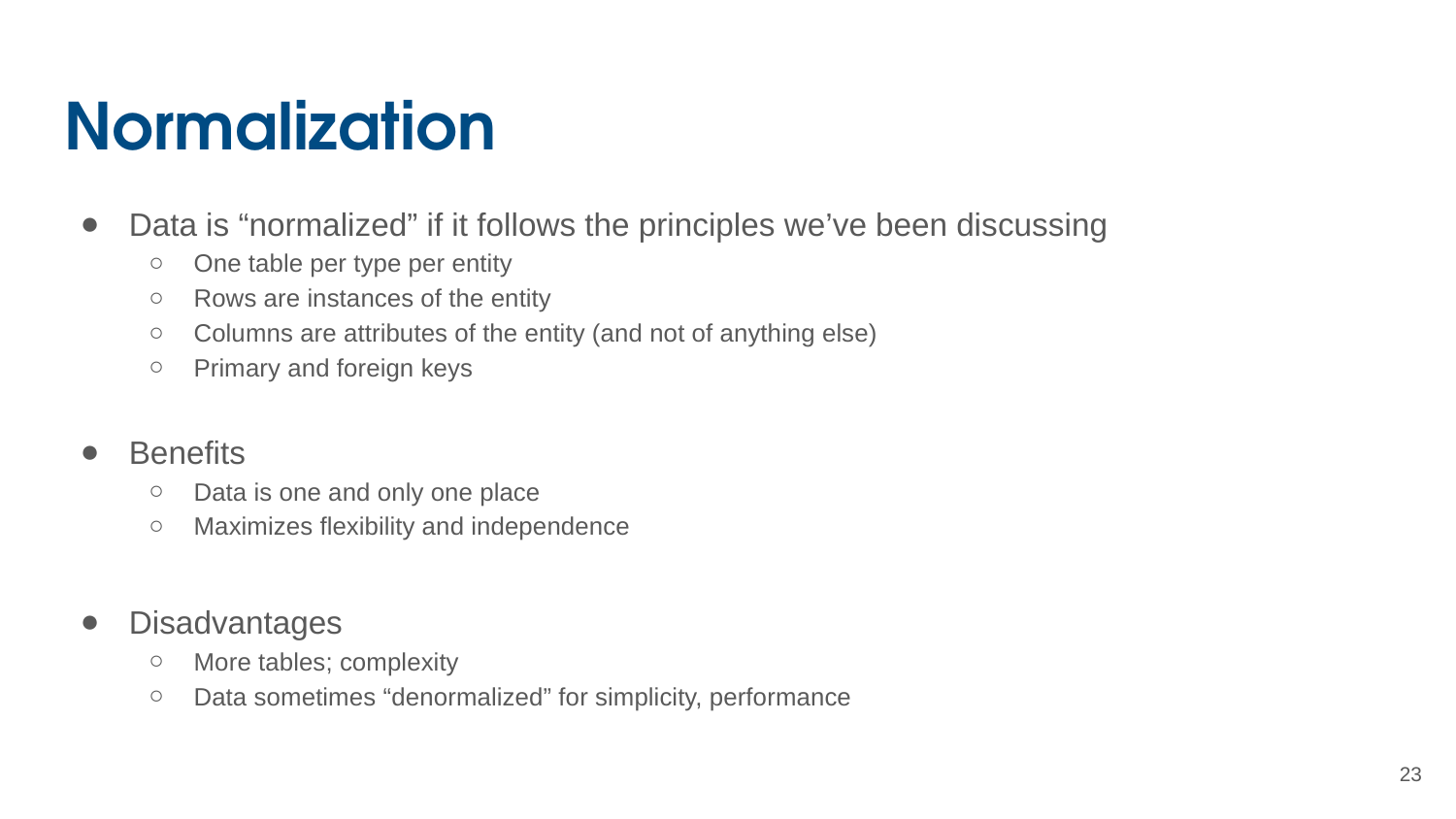

# Normalization
Data is “normalized” if it follows the principles we’ve been discussing
One table per type per entity
Rows are instances of the entity
Columns are attributes of the entity (and not of anything else)
Primary and foreign keys

Benefits
Data is one and only one place
Maximizes flexibility and independence

Disadvantages
More tables; complexity
Data sometimes “denormalized” for simplicity, performance
23